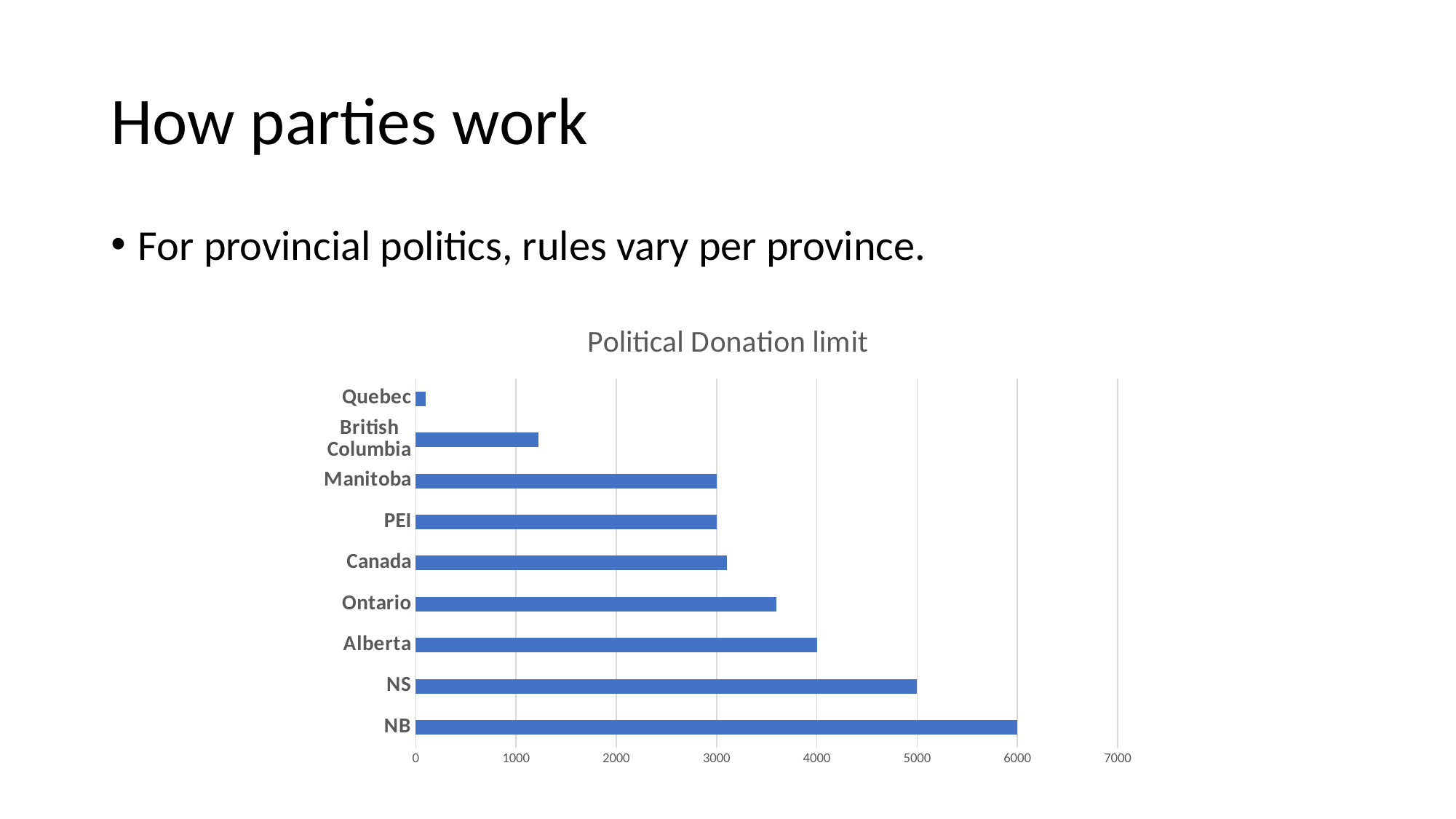

# How parties work
For provincial politics, rules vary per province.

### Chart: Political Donation limit

| Category | Political Donation limit |
|---|---|
| NB | 6000.0 |
| NS | 5000.0 |
| Alberta | 4000.0 |
| Ontario | 3600.0 |
| Canada | 3100.0 |
| PEI | 3000.0 |
| Manitoba | 3000.0 |
| British Columbia | 1225.0 |
| Quebec | 100.0 |